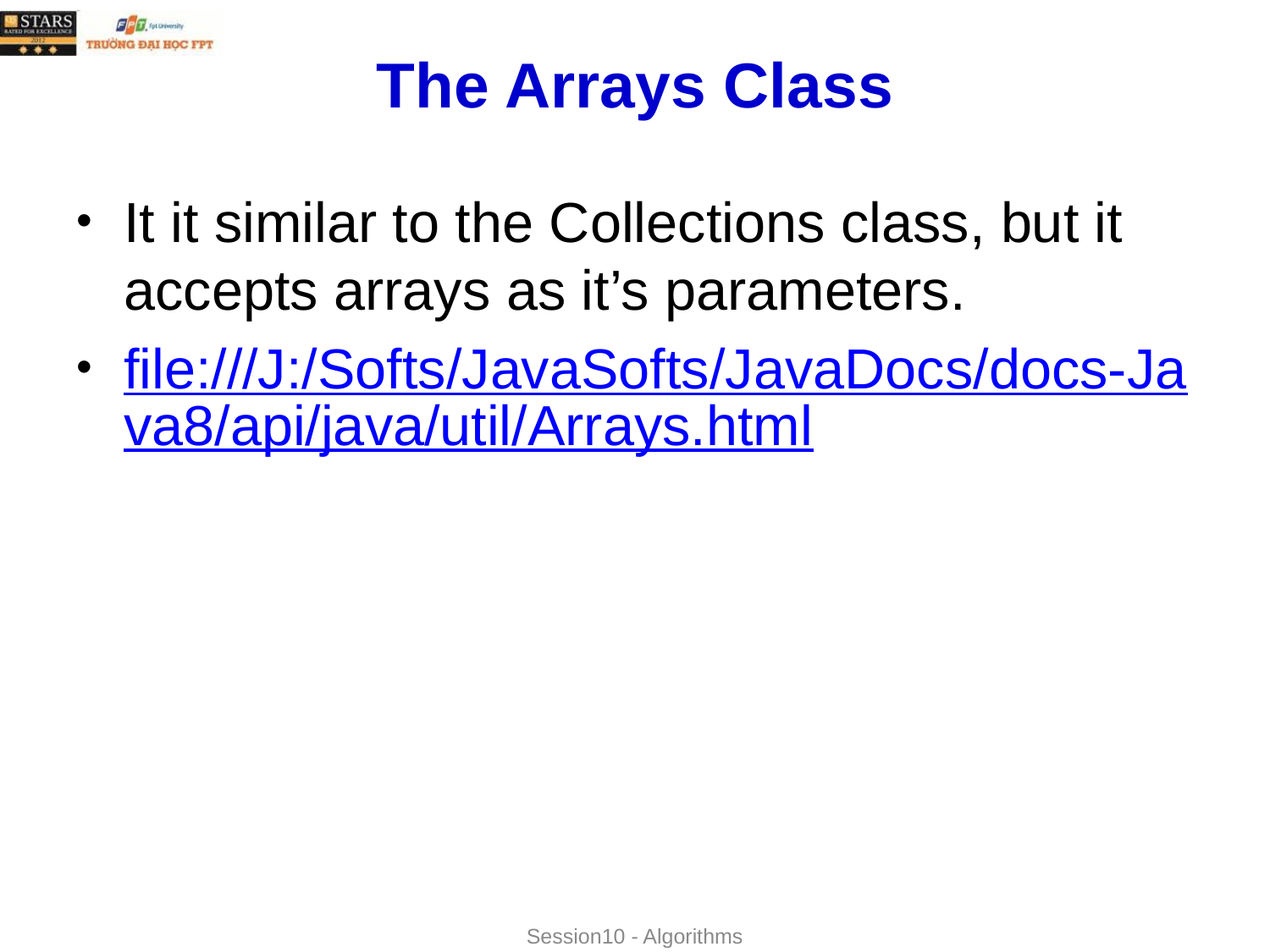

# The Arrays Class
It it similar to the Collections class, but it accepts arrays as it’s parameters.
file:///J:/Softs/JavaSofts/JavaDocs/docs-Java8/api/java/util/Arrays.html
Session10 - Algorithms